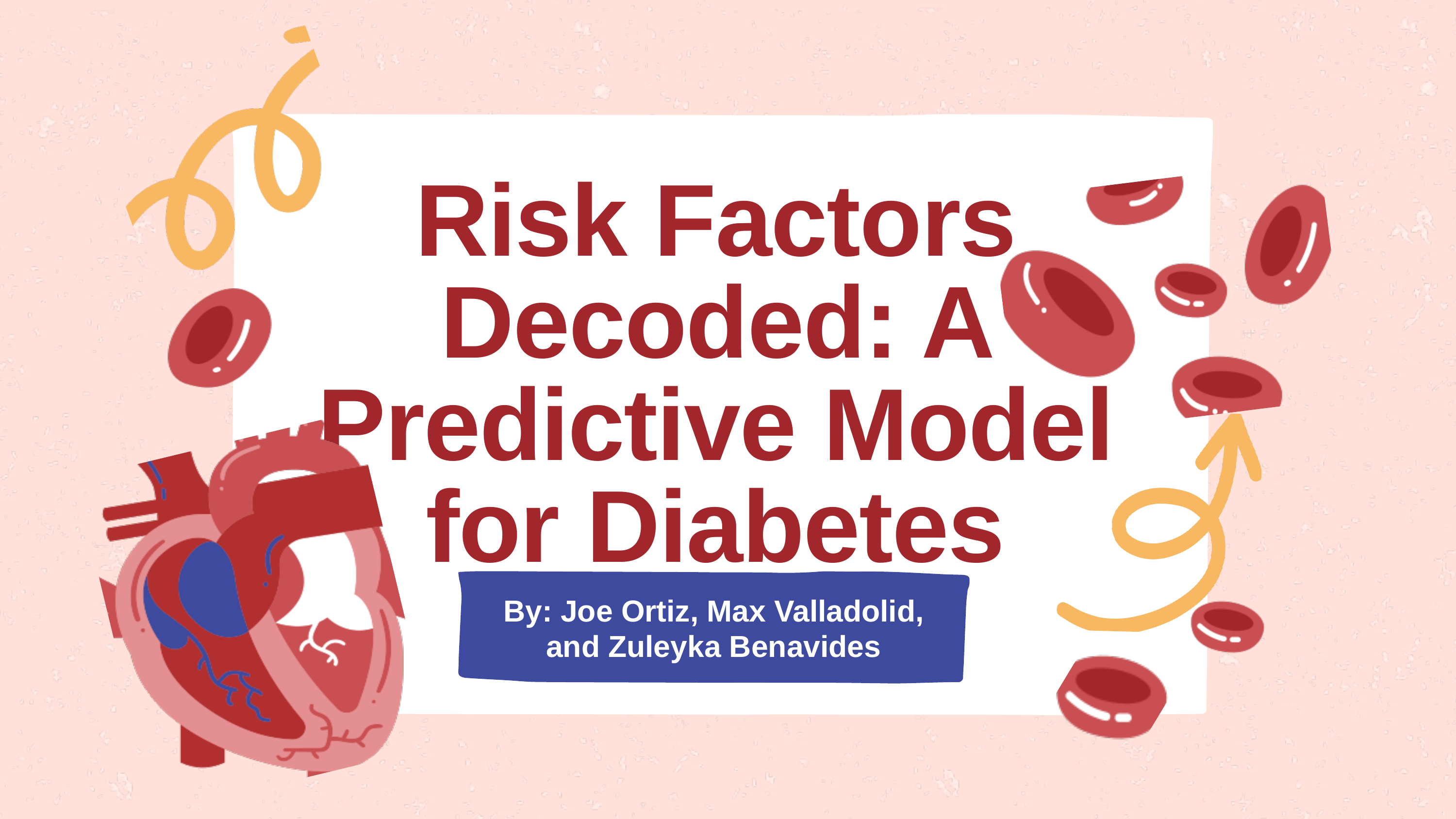

Risk Factors Decoded: A Predictive Model for Diabetes

By: Joe Ortiz, Max Valladolid, and Zuleyka Benavides